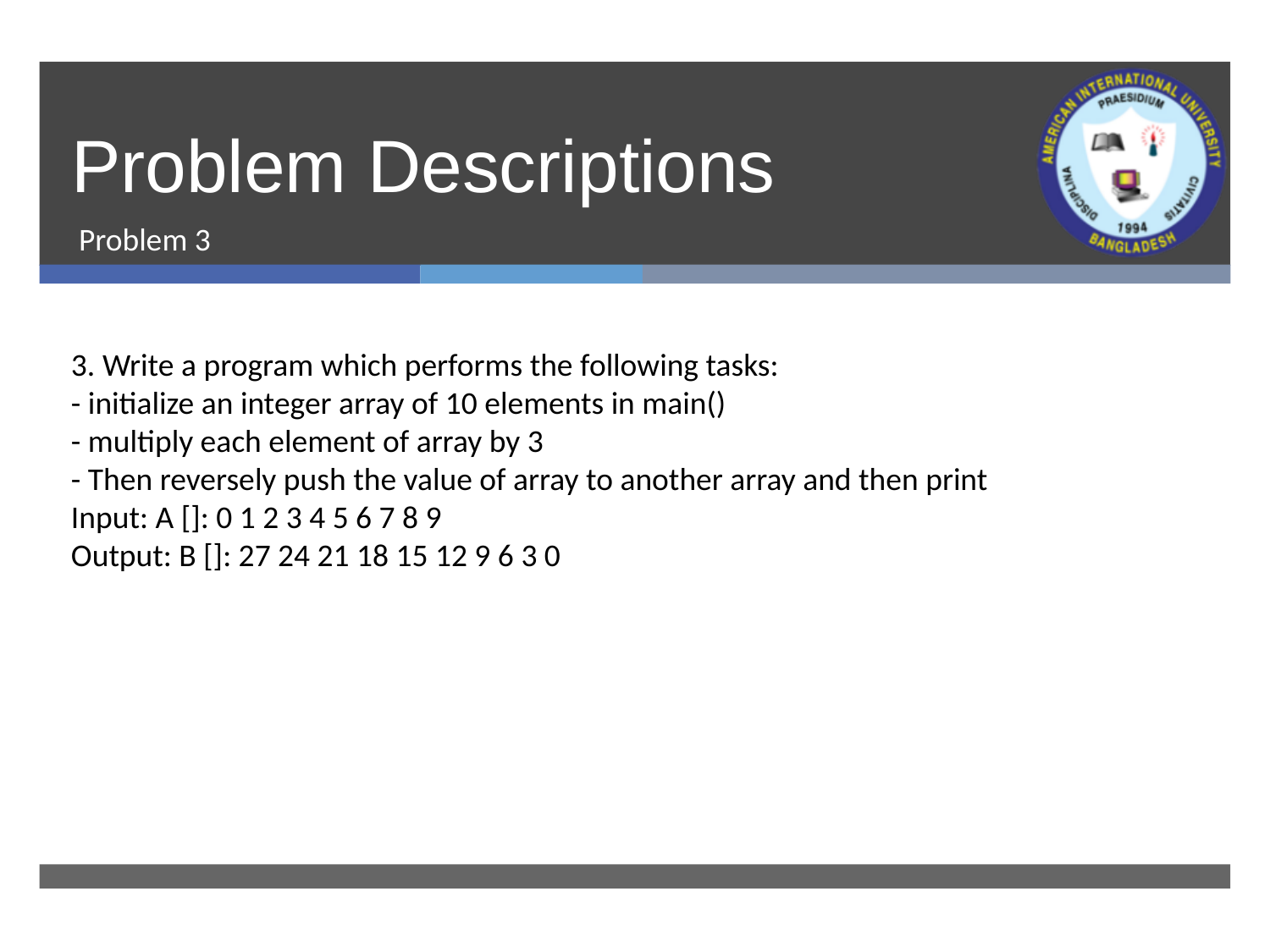

# Problem Descriptions
Problem 3
3. Write a program which performs the following tasks:
- initialize an integer array of 10 elements in main()
- multiply each element of array by 3
- Then reversely push the value of array to another array and then print
Input: A []: 0 1 2 3 4 5 6 7 8 9
Output: B []: 27 24 21 18 15 12 9 6 3 0